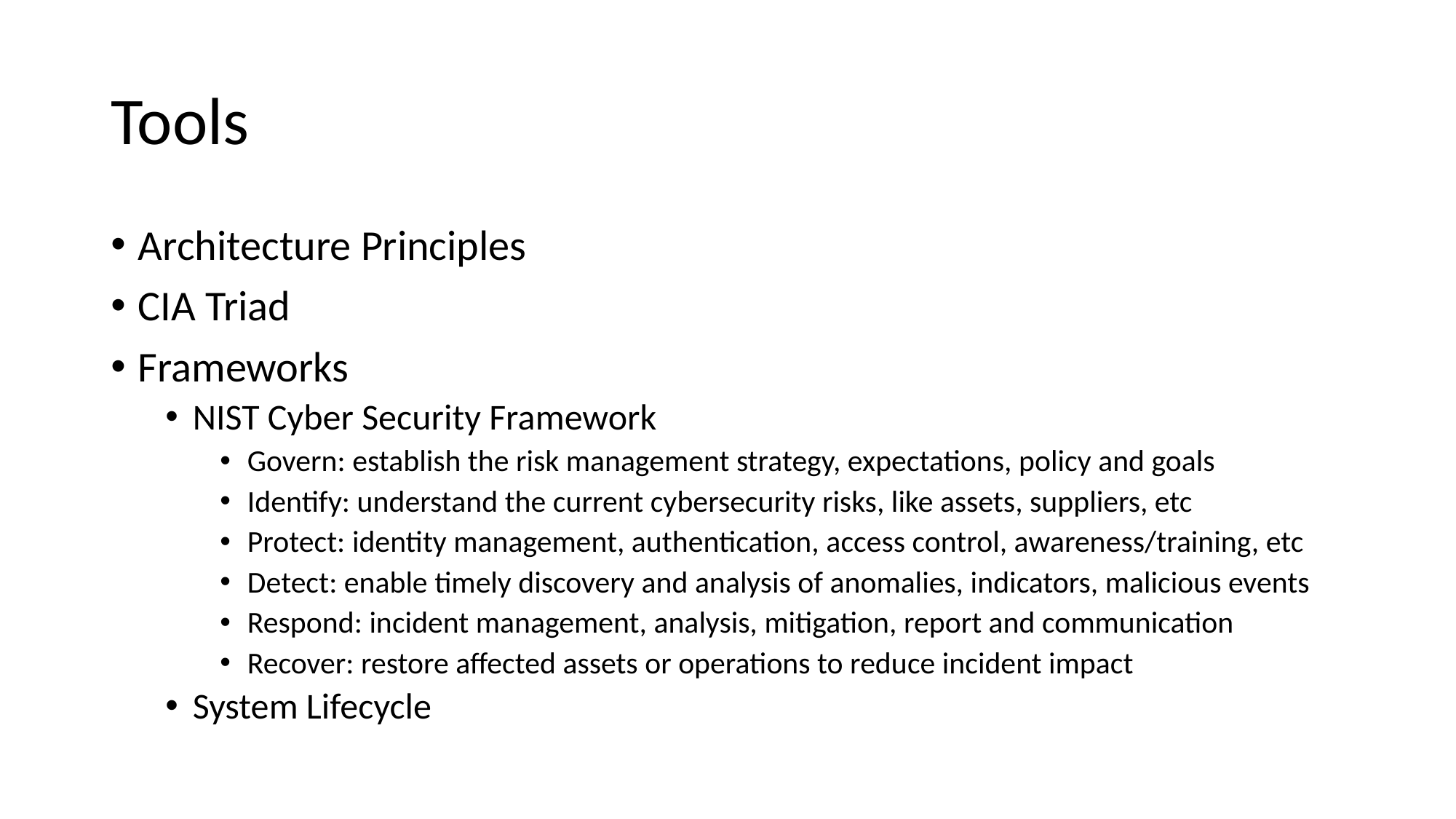

# Tools
Architecture Principles
CIA Triad
Frameworks
NIST Cyber Security Framework
Govern: establish the risk management strategy, expectations, policy and goals
Identify: understand the current cybersecurity risks, like assets, suppliers, etc
Protect: identity management, authentication, access control, awareness/training, etc
Detect: enable timely discovery and analysis of anomalies, indicators, malicious events
Respond: incident management, analysis, mitigation, report and communication
Recover: restore affected assets or operations to reduce incident impact
System Lifecycle